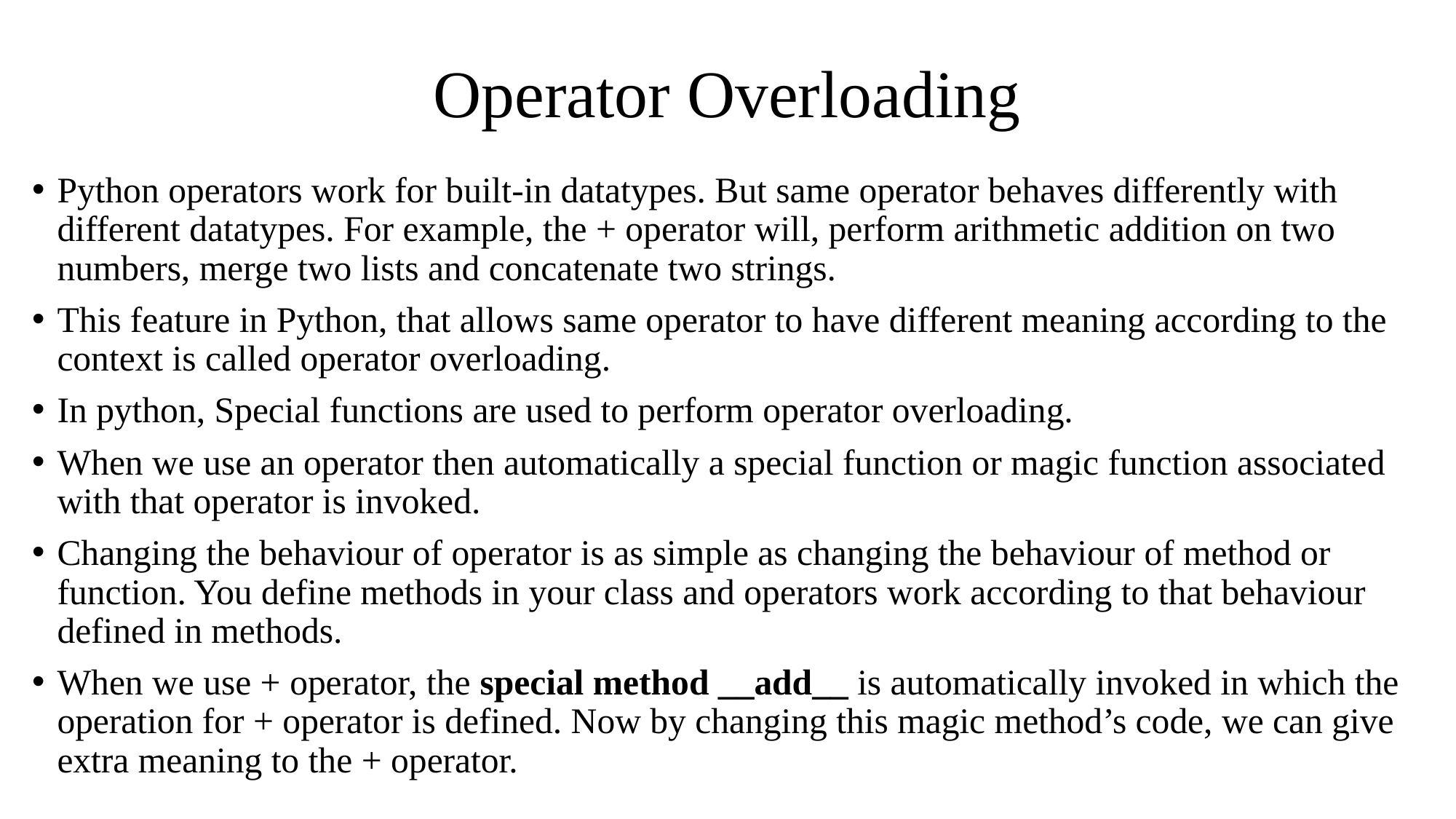

# Operator Overloading
Python operators work for built-in datatypes. But same operator behaves differently with different datatypes. For example, the + operator will, perform arithmetic addition on two numbers, merge two lists and concatenate two strings.
This feature in Python, that allows same operator to have different meaning according to the context is called operator overloading.
In python, Special functions are used to perform operator overloading.
When we use an operator then automatically a special function or magic function associated with that operator is invoked.
Changing the behaviour of operator is as simple as changing the behaviour of method or function. You define methods in your class and operators work according to that behaviour defined in methods.
When we use + operator, the special method __add__ is automatically invoked in which the operation for + operator is defined. Now by changing this magic method’s code, we can give extra meaning to the + operator.